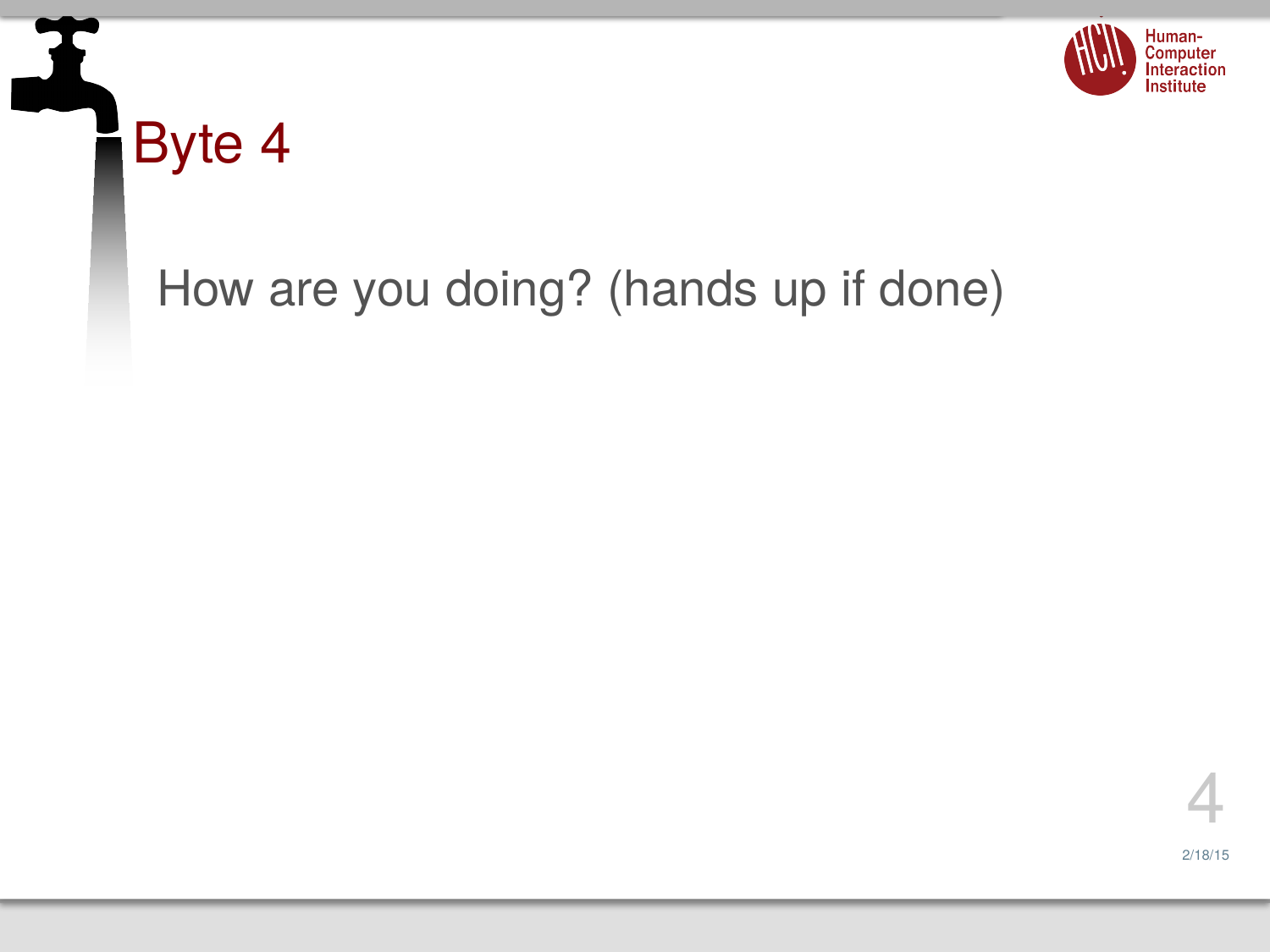

# Byte 4
How are you doing? (hands up if done)

4
2/18/15